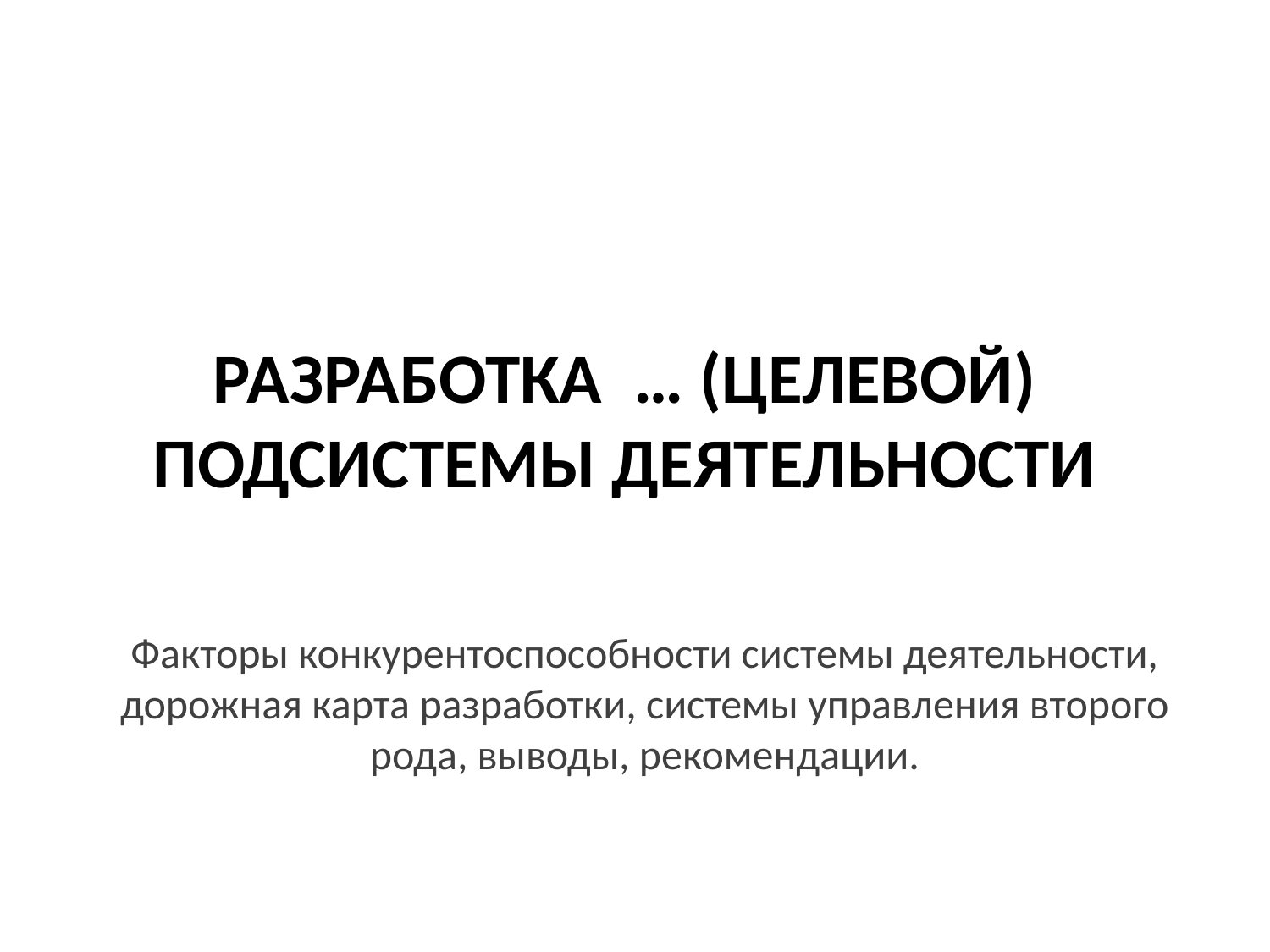

# Разработка  … (Целевой) подсистемы деятельности
Факторы конкурентоспособности системы деятельности, дорожная карта разработки, системы управления второго рода, выводы, рекомендации.